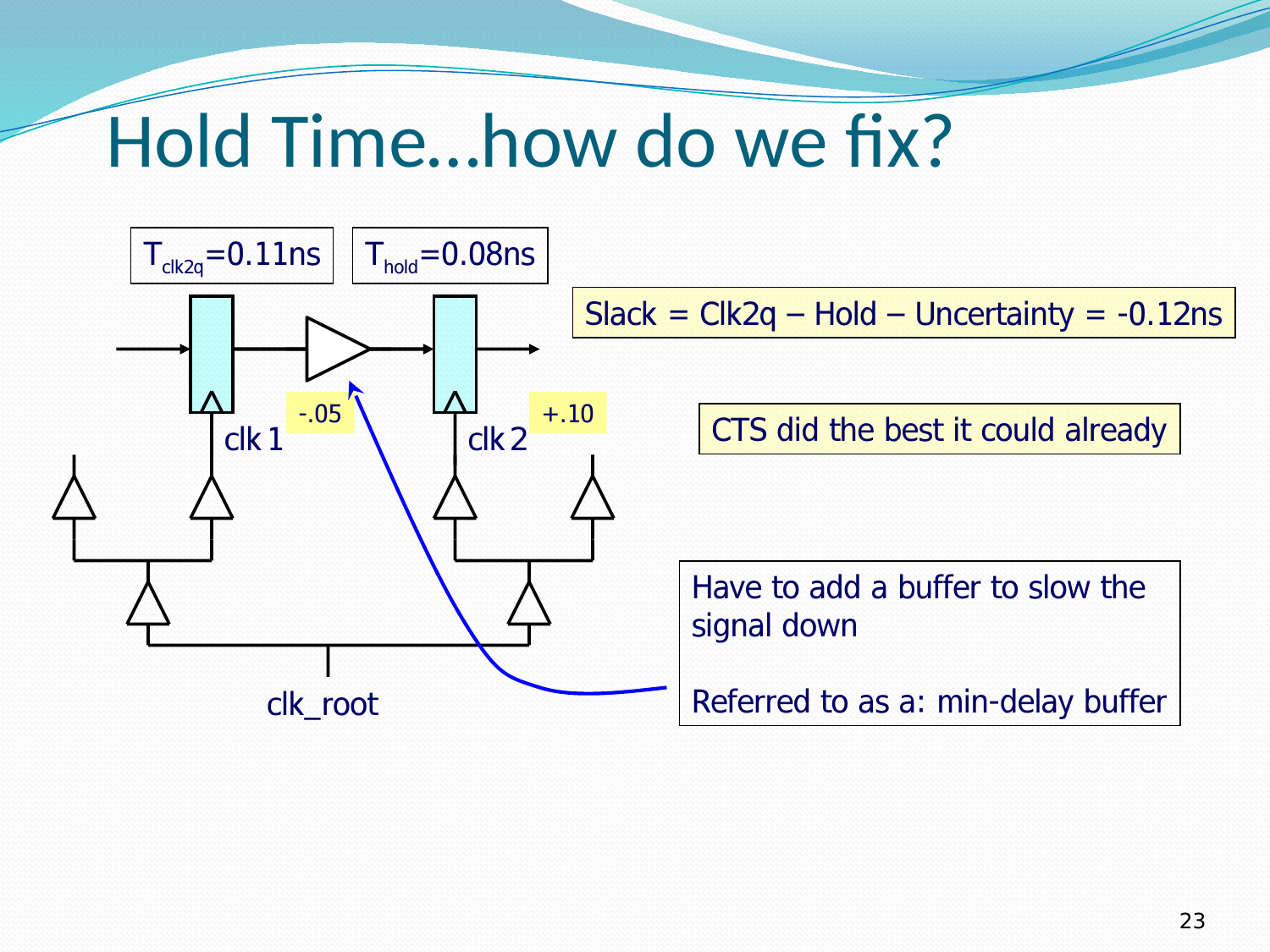

# Hold Time…how do we fix?
Tclk2q=0.11ns
Thold=0.08ns
Slack = Clk2q – Hold – Uncertainty = -0.12ns

-.05

+.10
CTS did the best it could already

clk
1

clk
2

Have to add a buffer to slow the
signal down

Referred to as a: min-delay buffer

clk_root
23